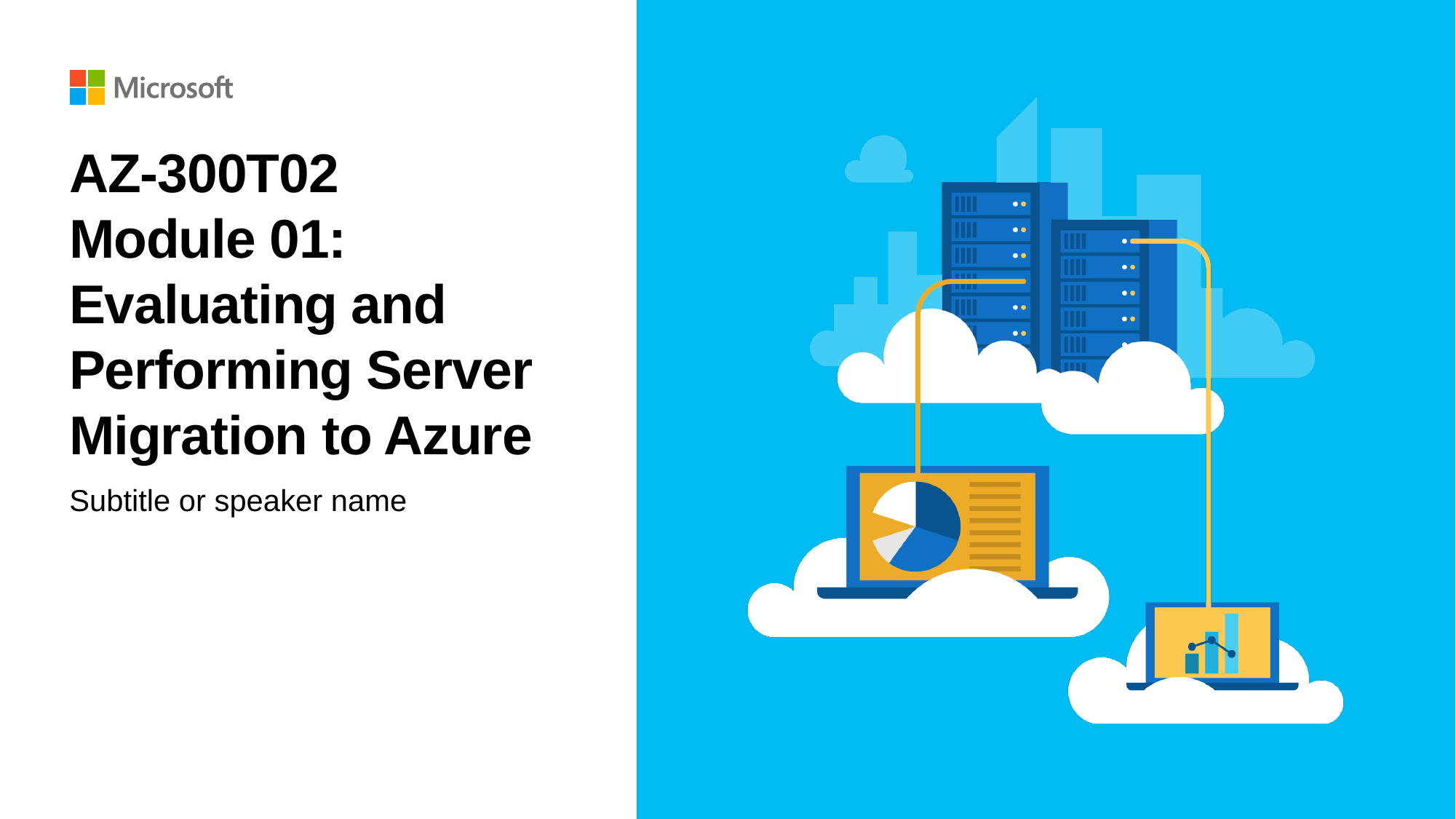

# AZ-300T02 Module 01:  Evaluating and Performing Server Migration to Azure
Subtitle or speaker name